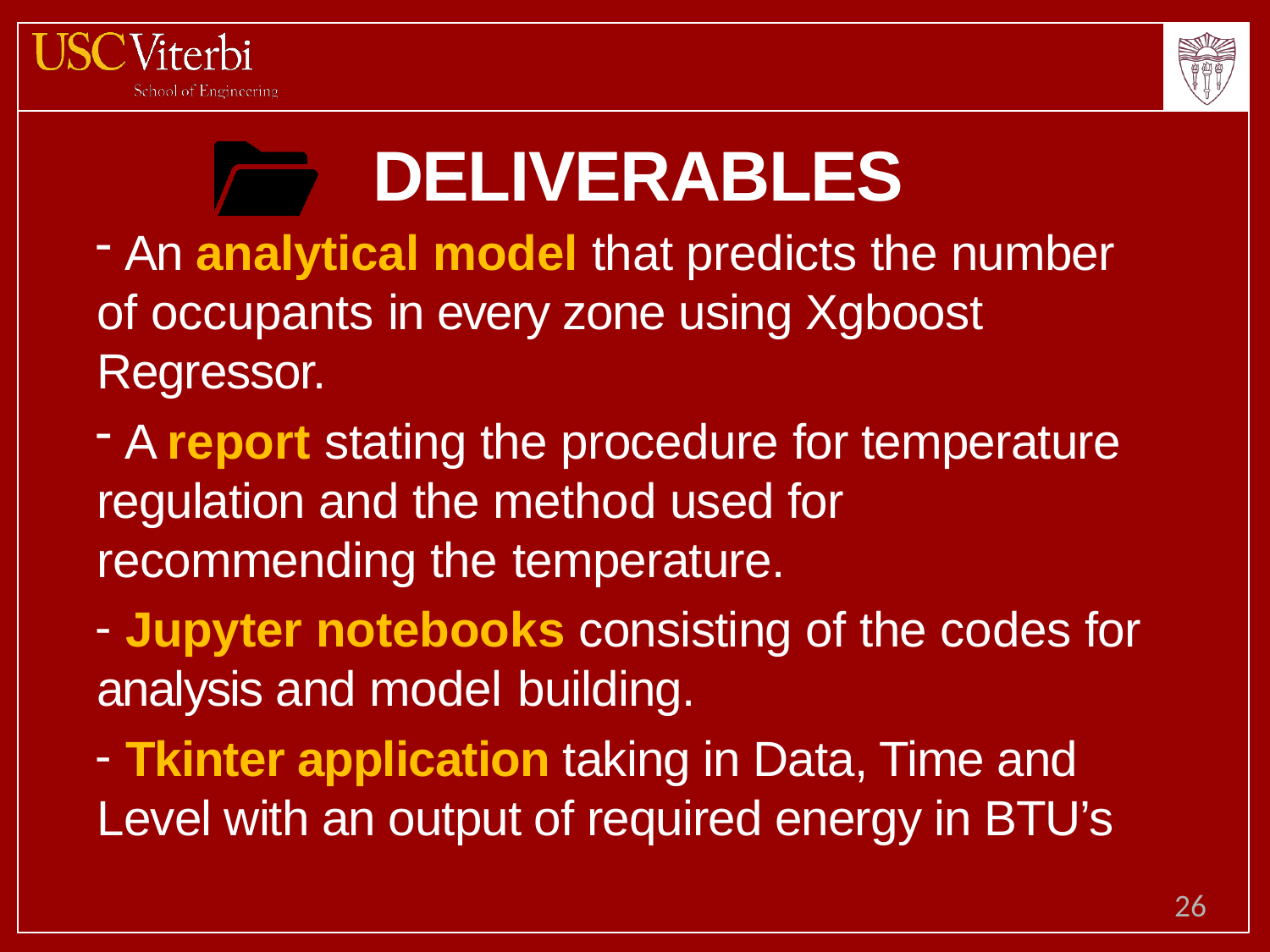

# DELIVERABLES
 An analytical model that predicts the number  of occupants in every zone using Xgboost  Regressor.
 A report stating the procedure for temperature  regulation and the method used for  recommending the temperature.
 Jupyter notebooks consisting of the codes for  analysis and model building.
 Tkinter application taking in Data, Time and Level with an output of required energy in BTU’s
26